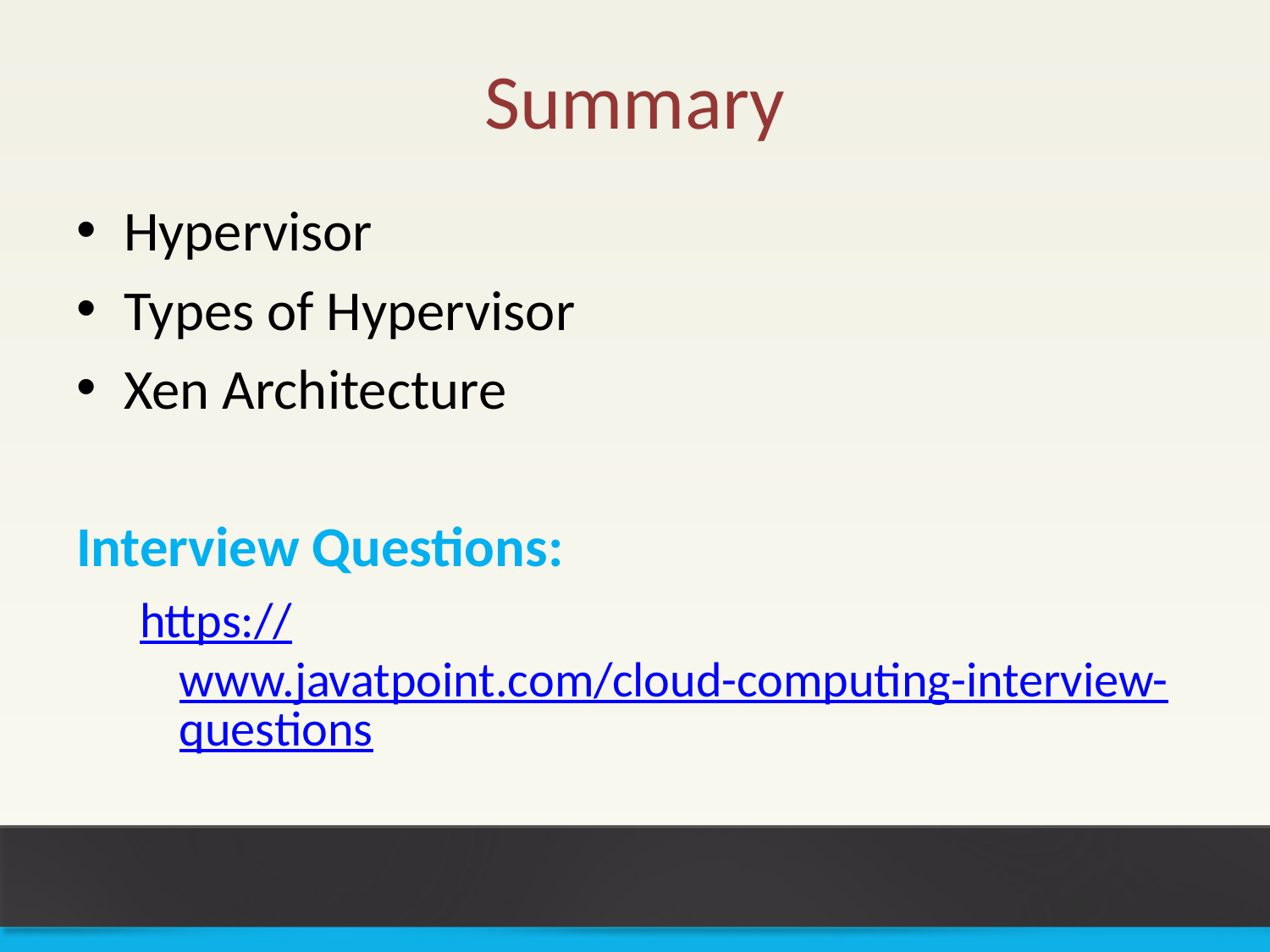

# Summary
Hypervisor
Types of Hypervisor
Xen Architecture

Interview Questions:
https://www.javatpoint.com/cloud-computing-interview-questions